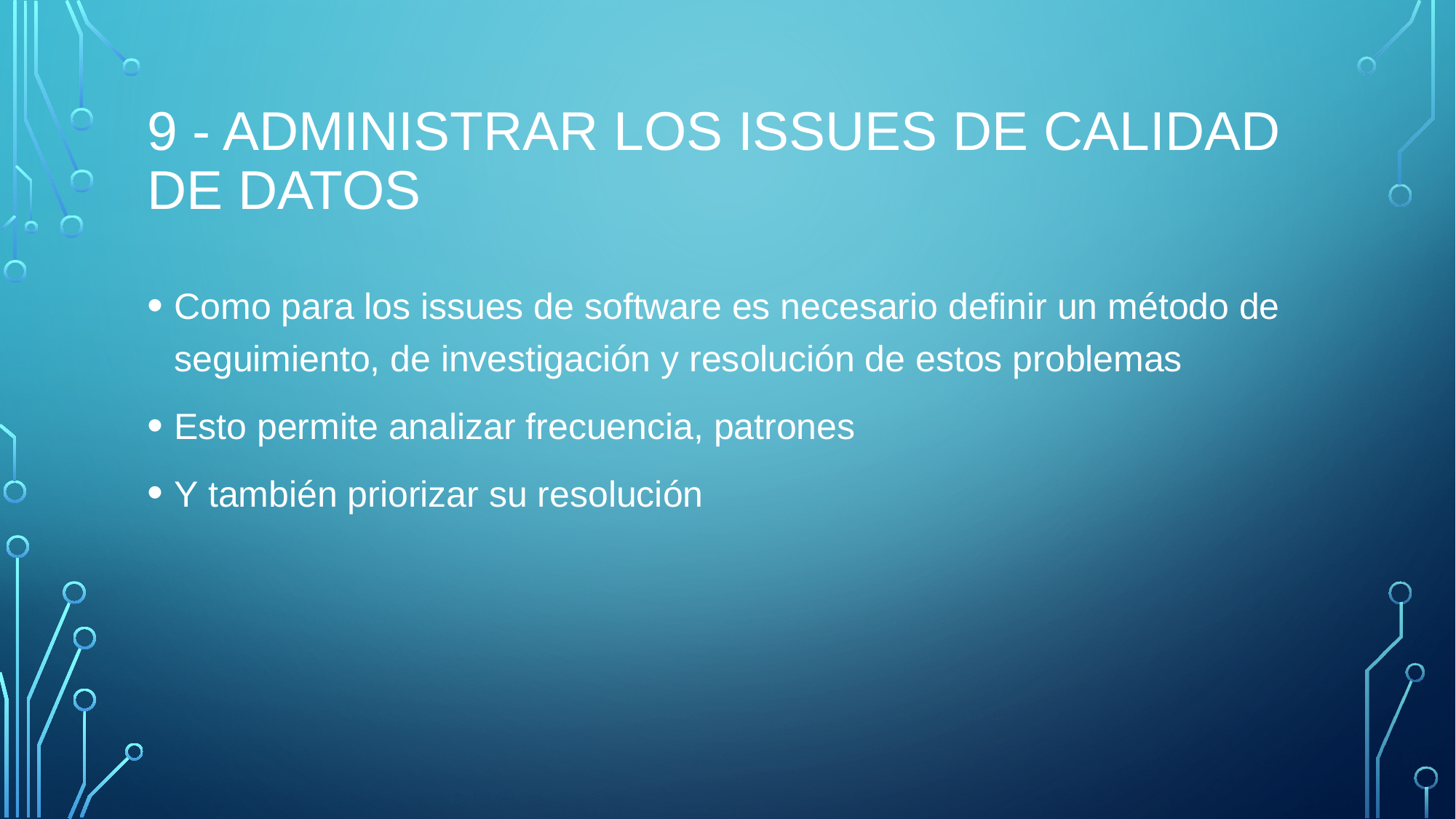

# 9 - Administrar los issues de calidad de datos
Como para los issues de software es necesario definir un método de seguimiento, de investigación y resolución de estos problemas
Esto permite analizar frecuencia, patrones
Y también priorizar su resolución